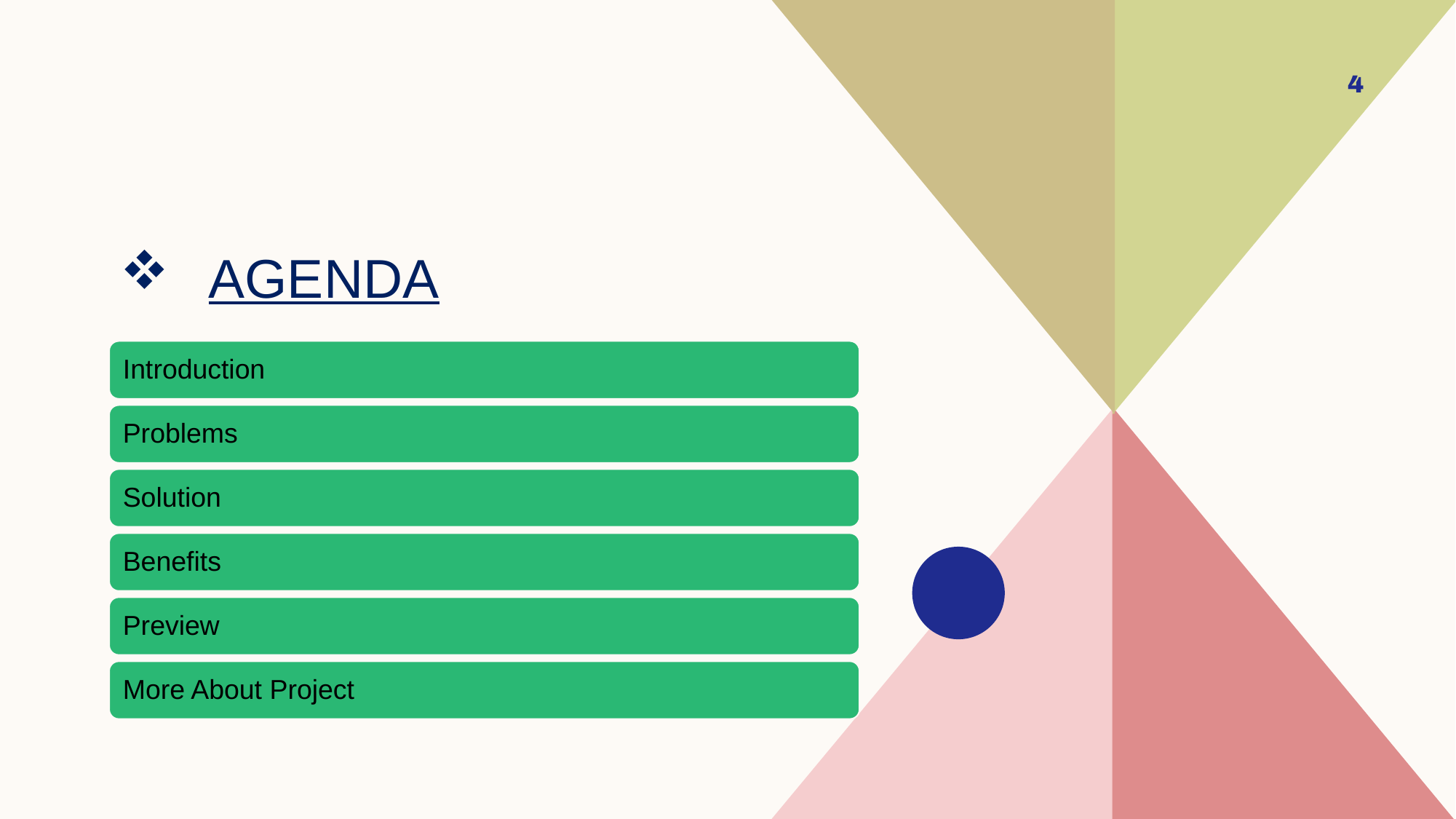

4
# agenda
Introduction
Problems
Solution
Benefits
Preview
More About Project